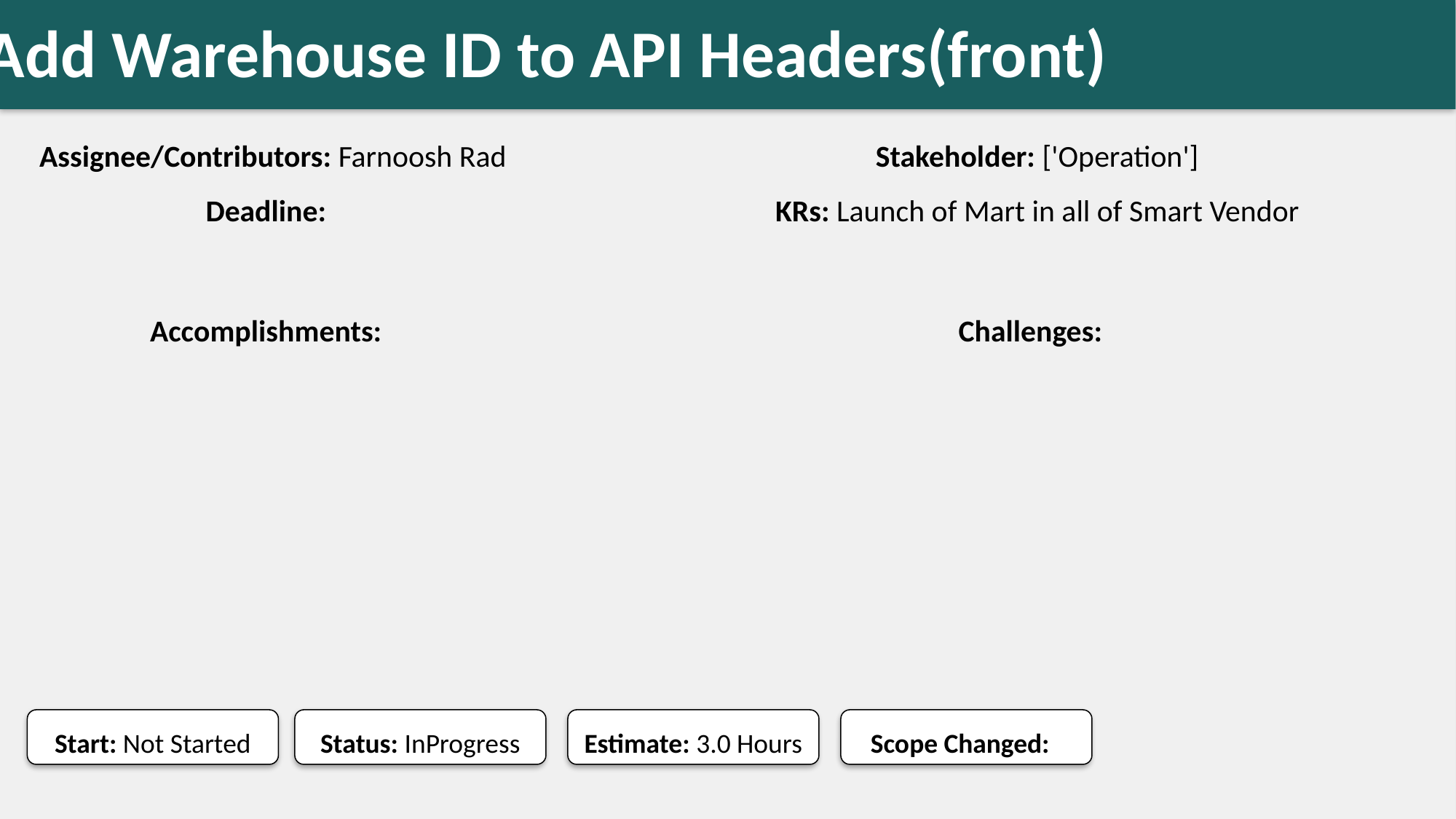

Add Warehouse ID to API Headers(front)
#

Assignee/Contributors: Farnoosh Rad

Stakeholder: ['Operation']

Deadline:

KRs: Launch of Mart in all of Smart Vendor

Accomplishments:

Challenges:

Start: Not Started

Status: InProgress

Estimate: 3.0 Hours

Scope Changed: